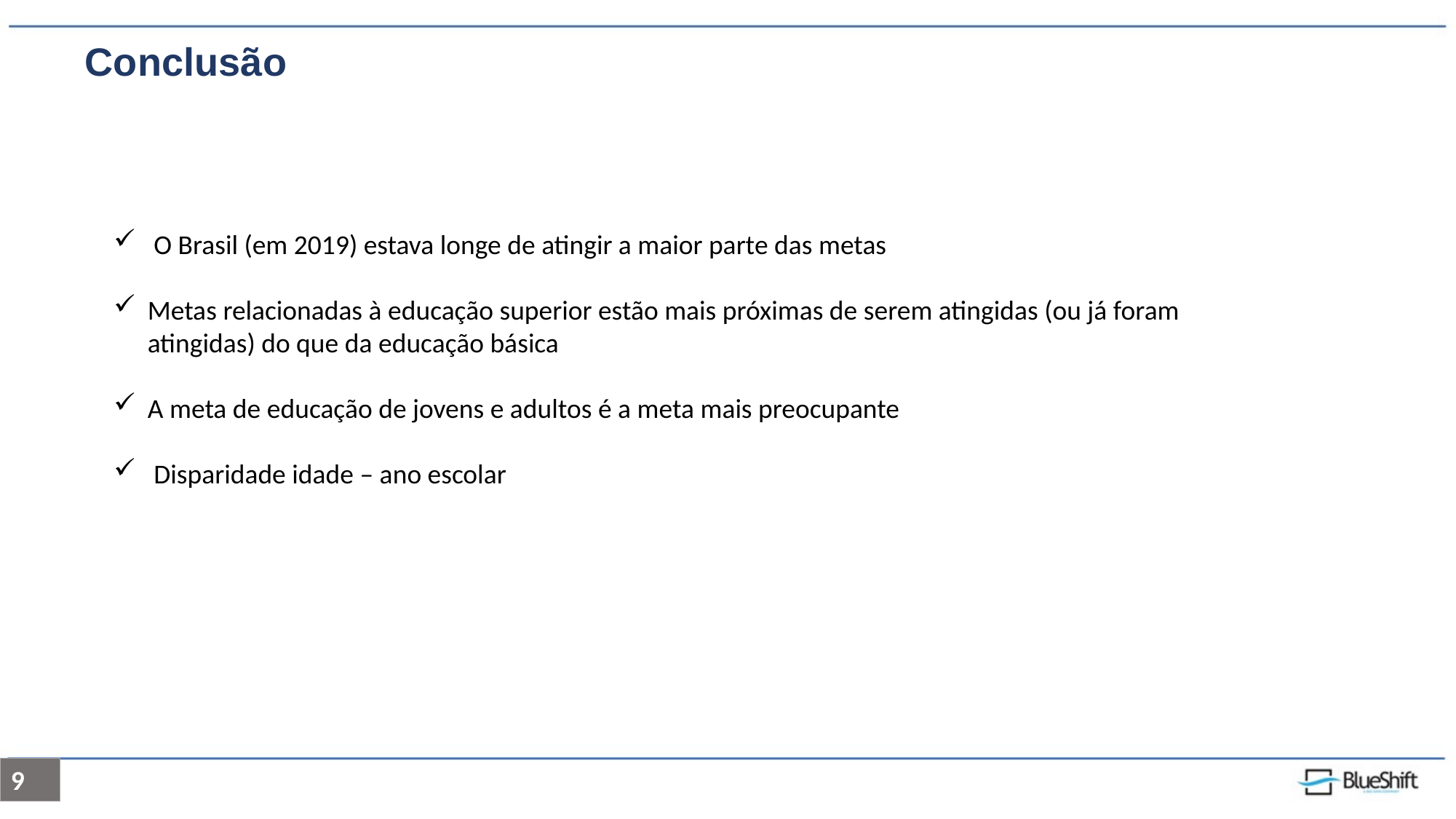

Conclusão
 O Brasil (em 2019) estava longe de atingir a maior parte das metas

Metas relacionadas à educação superior estão mais próximas de serem atingidas (ou já foram atingidas) do que da educação básica

A meta de educação de jovens e adultos é a meta mais preocupante

 Disparidade idade – ano escolar

9